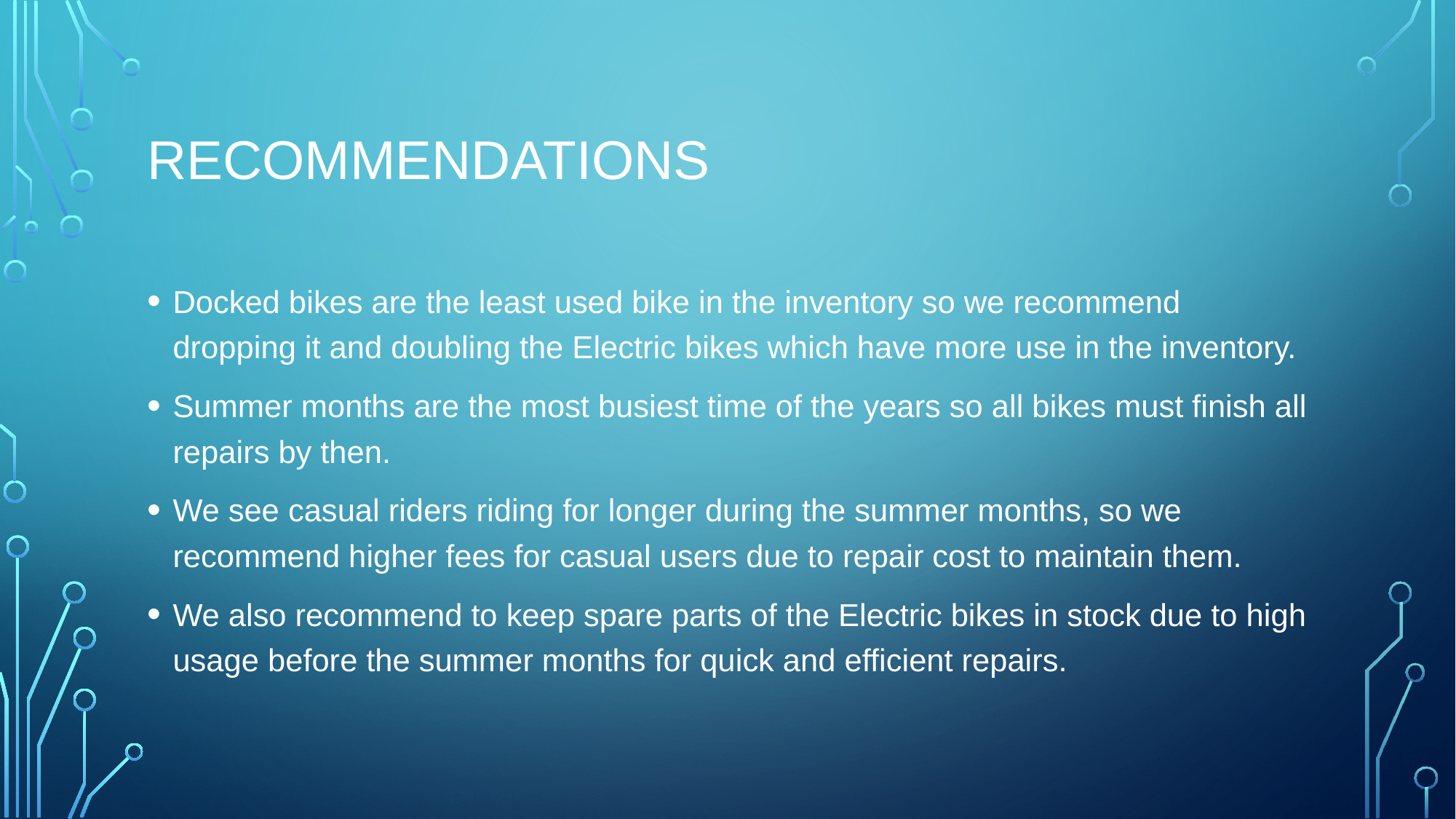

# Recommendations
Docked bikes are the least used bike in the inventory so we recommend dropping it and doubling the Electric bikes which have more use in the inventory.
Summer months are the most busiest time of the years so all bikes must finish all repairs by then.
We see casual riders riding for longer during the summer months, so we recommend higher fees for casual users due to repair cost to maintain them.
We also recommend to keep spare parts of the Electric bikes in stock due to high usage before the summer months for quick and efficient repairs.